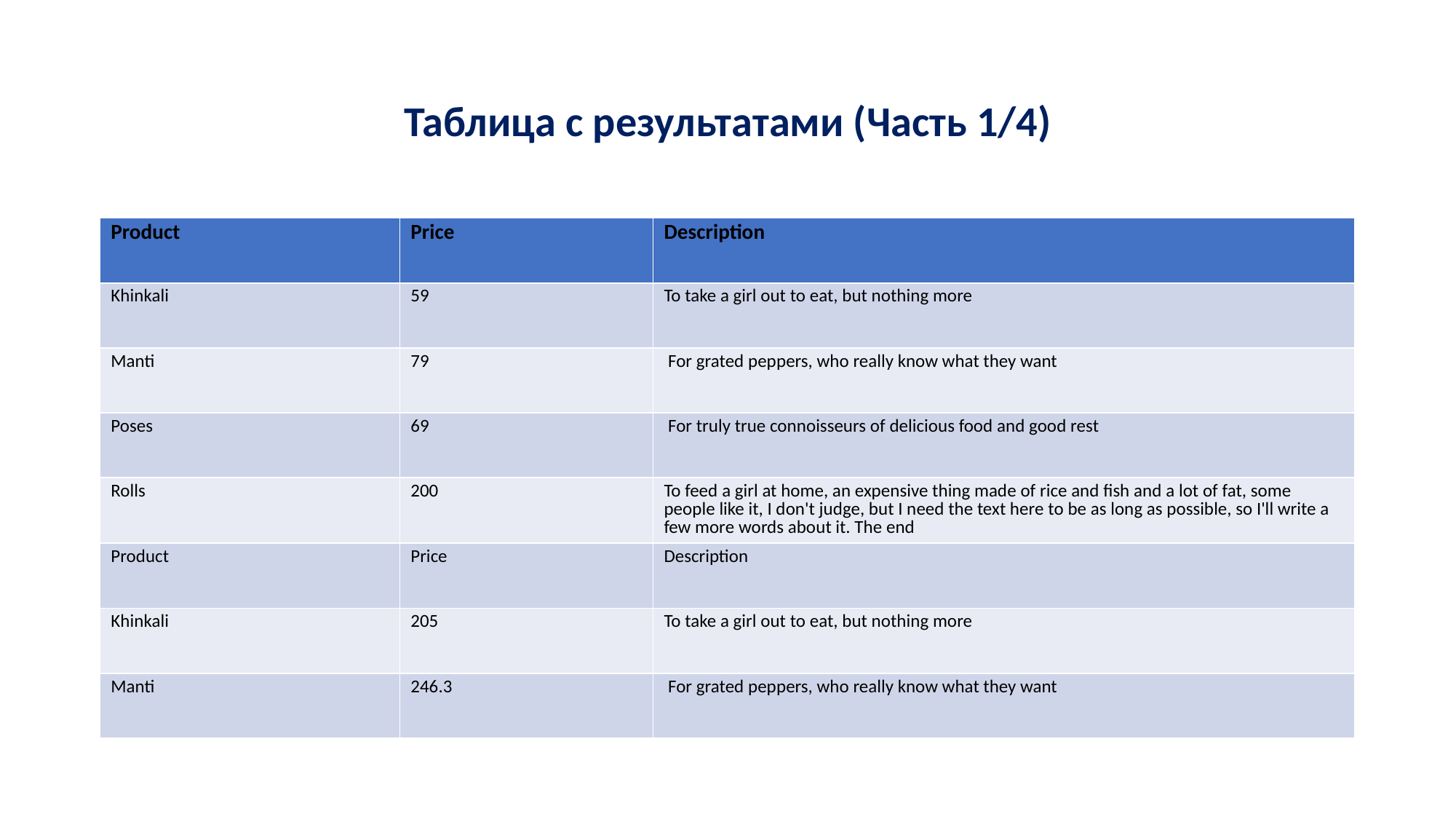

# Таблица с результатами (Часть 1/4)

| Product | Price | Description |
| --- | --- | --- |
| Khinkali | 59 | To take a girl out to eat, but nothing more |
| Manti | 79 | For grated peppers, who really know what they want |
| Poses | 69 | For truly true connoisseurs of delicious food and good rest |
| Rolls | 200 | To feed a girl at home, an expensive thing made of rice and fish and a lot of fat, some people like it, I don't judge, but I need the text here to be as long as possible, so I'll write a few more words about it. The end |
| Product | Price | Description |
| Khinkali | 205 | To take a girl out to eat, but nothing more |
| Manti | 246.3 | For grated peppers, who really know what they want |